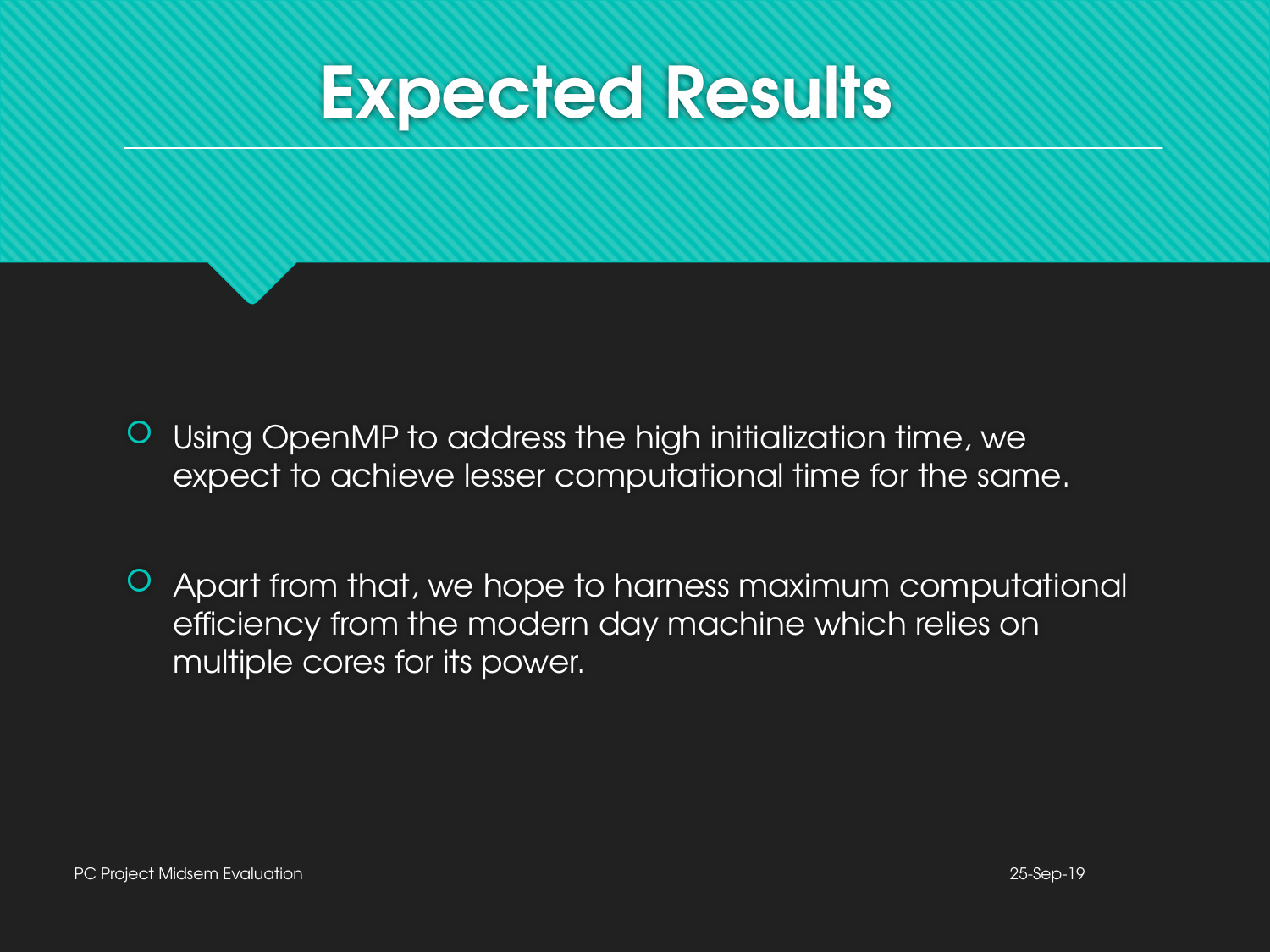

# Expected Results
Using OpenMP to address the high initialization time, we expect to achieve lesser computational time for the same.

Apart from that, we hope to harness maximum computational efficiency from the modern day machine which relies on multiple cores for its power.
PC Project Midsem Evaluation
25-Sep-19